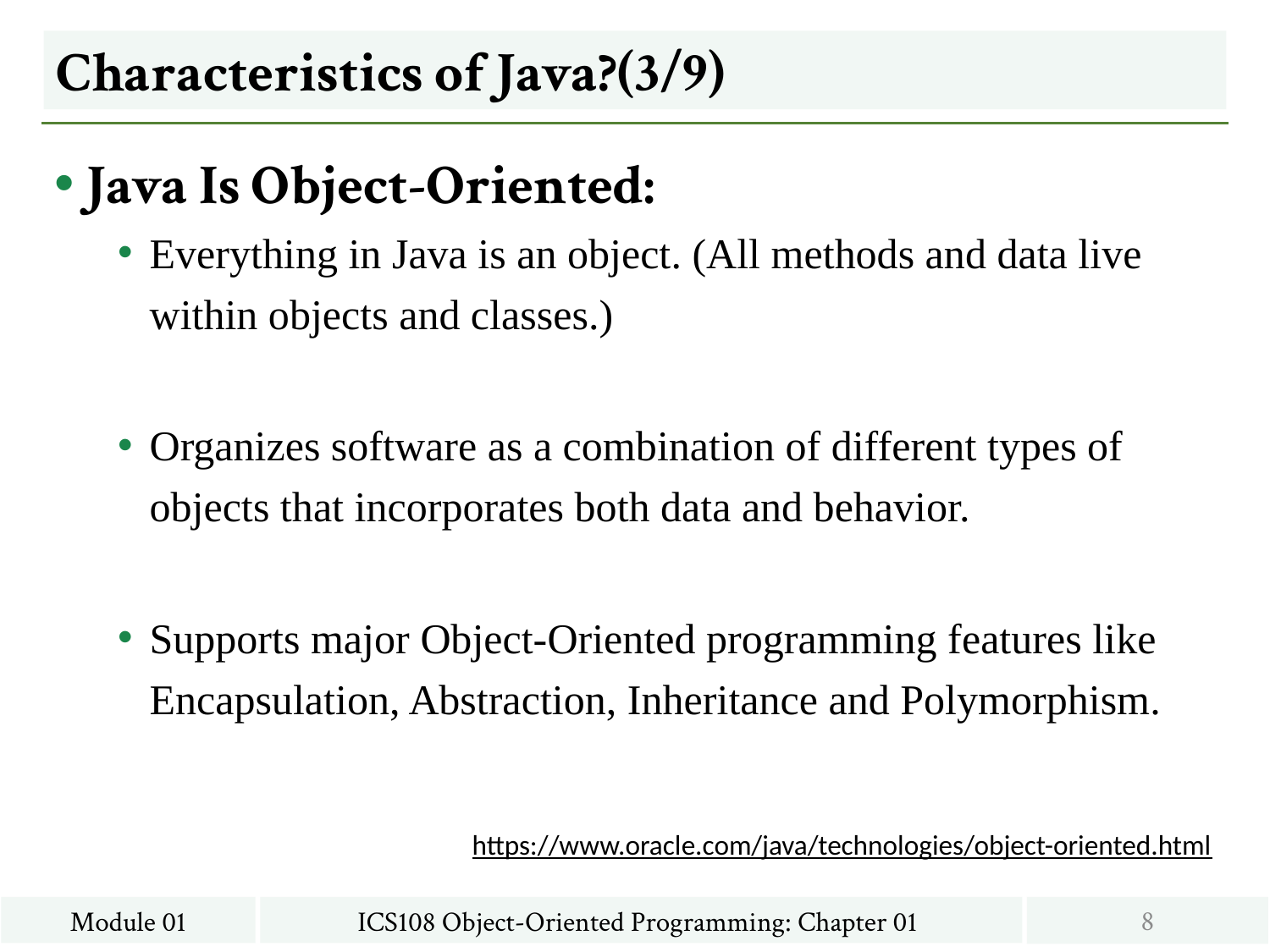

# Characteristics of Java?(3/9)
Java Is Object-Oriented:
Everything in Java is an object. (All methods and data live within objects and classes.)

Organizes software as a combination of different types of objects that incorporates both data and behavior.

Supports major Object-Oriented programming features like Encapsulation, Abstraction, Inheritance and Polymorphism.
https://www.oracle.com/java/technologies/object-oriented.html
8